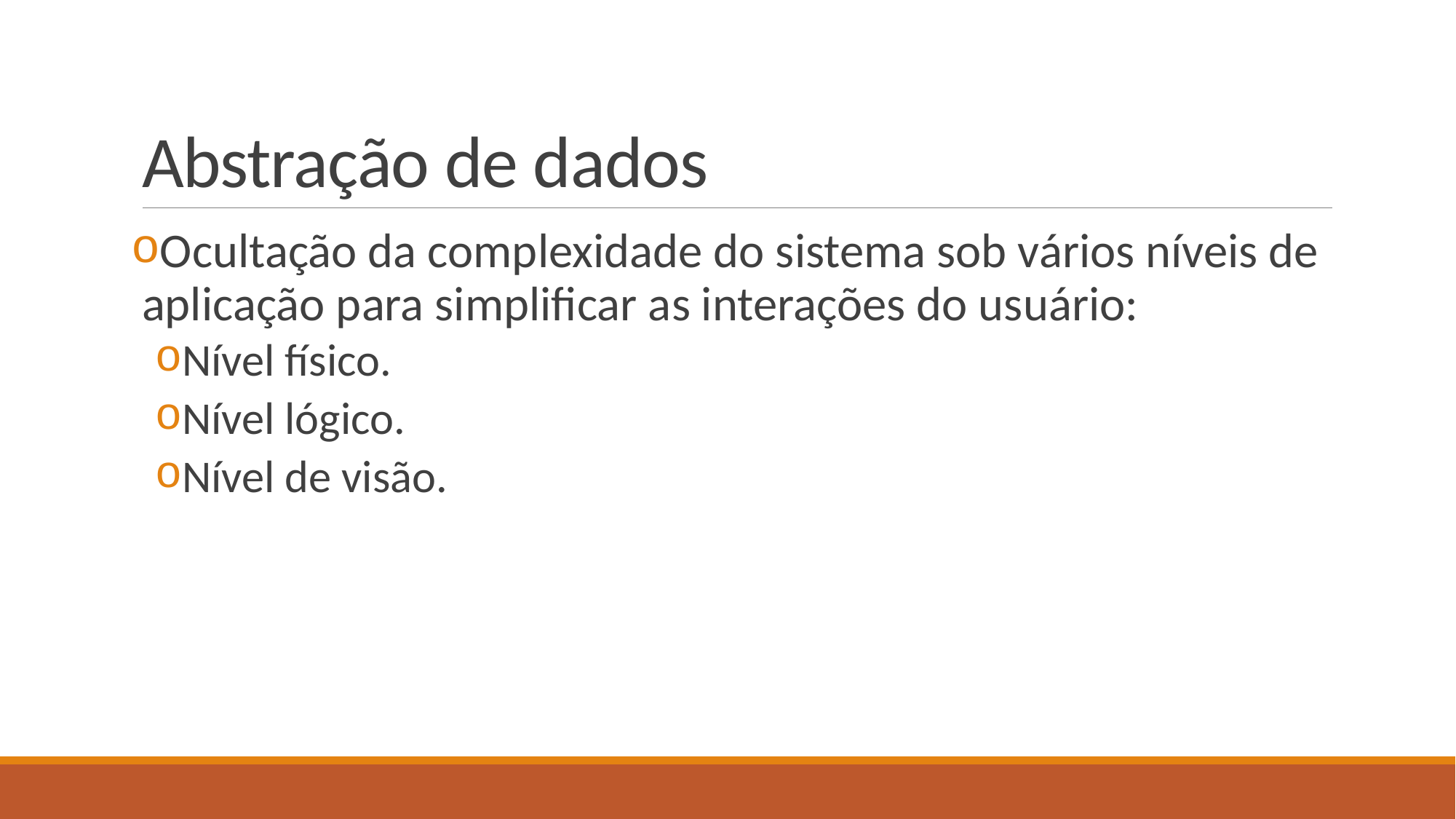

# Abstração de dados
Ocultação da complexidade do sistema sob vários níveis de aplicação para simplificar as interações do usuário:
Nível físico.
Nível lógico.
Nível de visão.